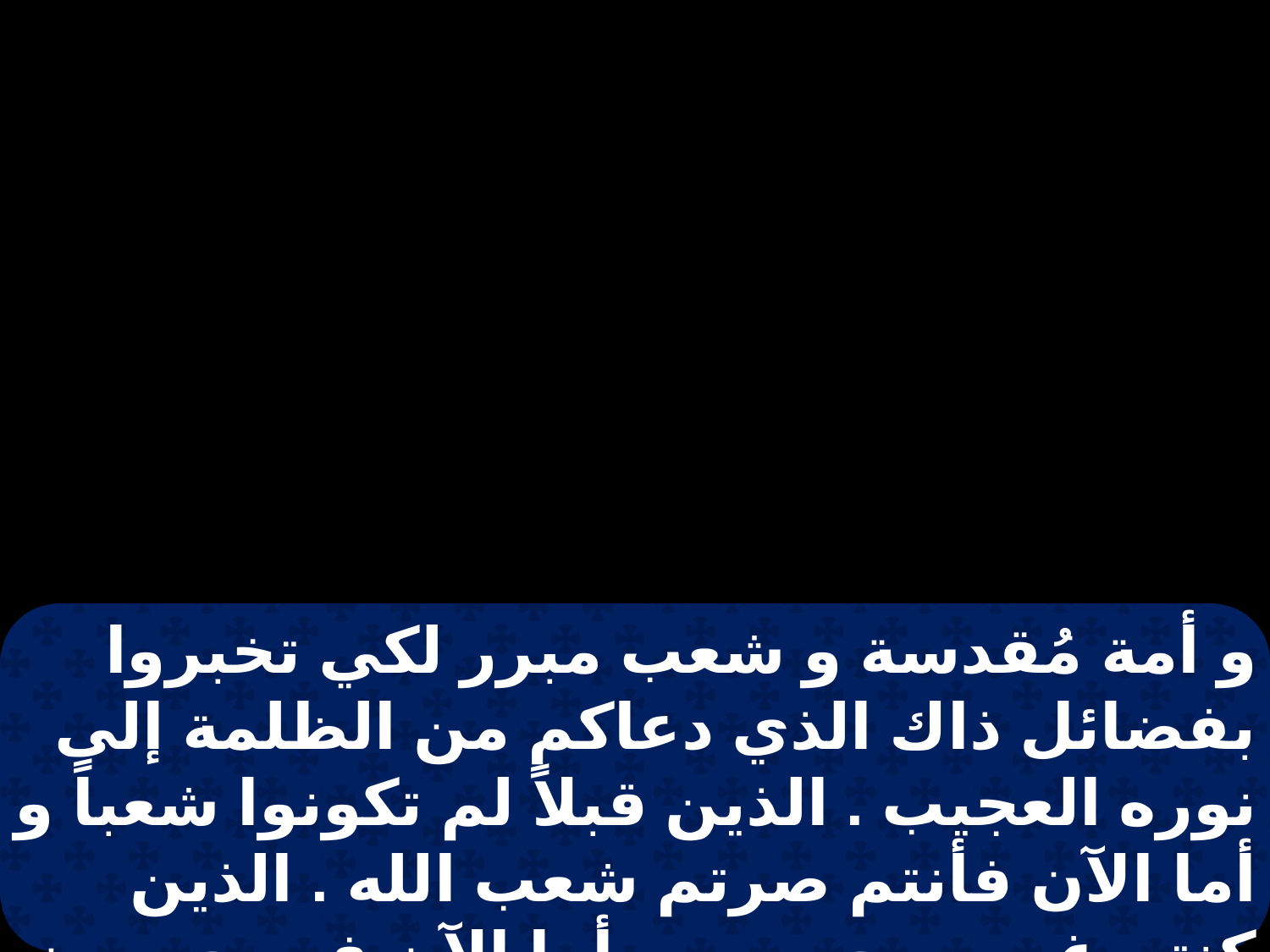

و أمة مُقدسة و شعب مبرر لكي تخبروا بفضائل ذاك الذي دعاكم من الظلمة إلى نوره العجيب . الذين قبلاً لم تكونوا شعباً و أما الآن فأنتم صرتم شعب الله . الذين كنتم غير مرحومين و أما الآن فمرحومون  .